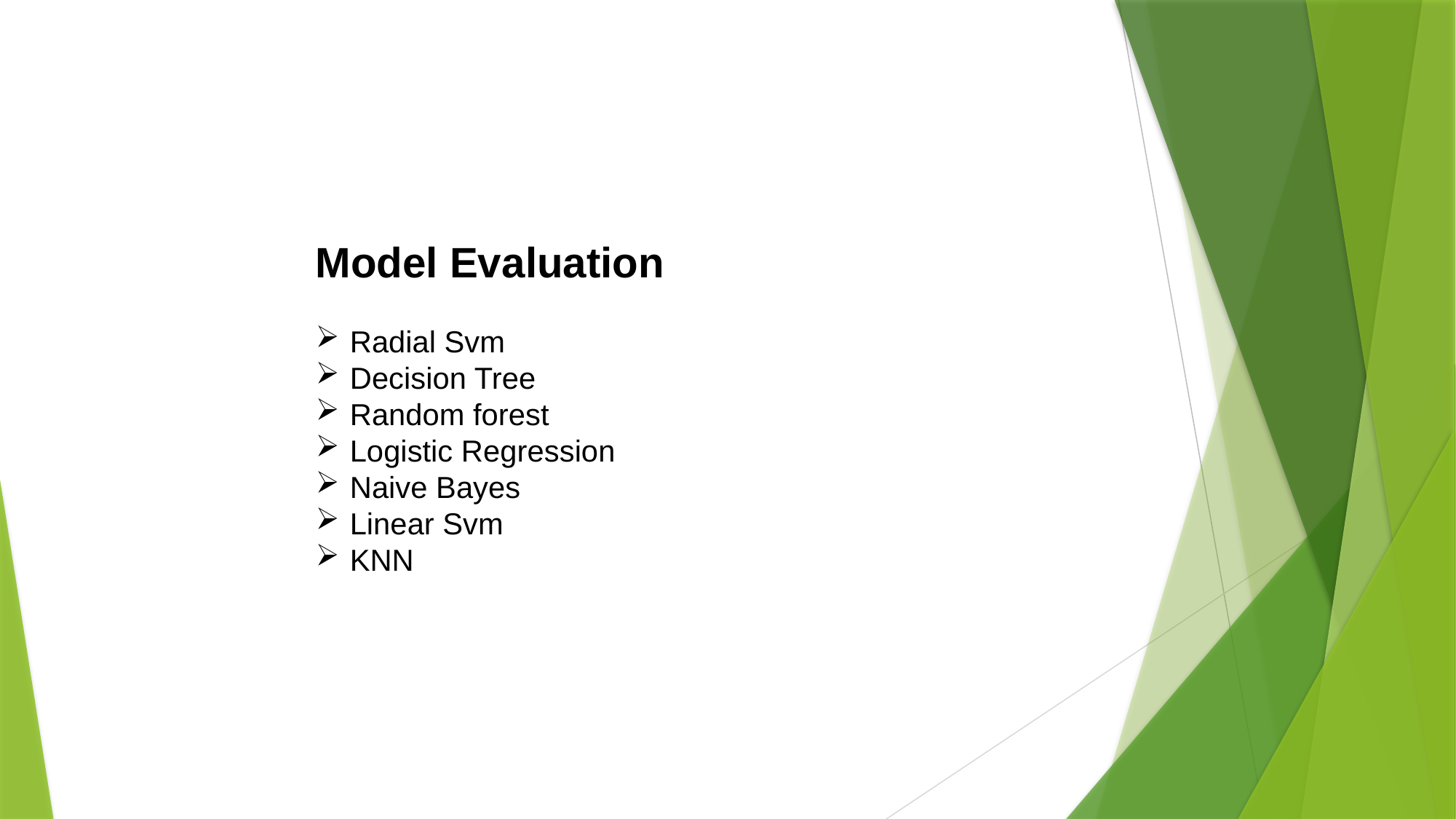

Model Evaluation

Radial Svm
Decision Tree
Random forest
Logistic Regression
Naive Bayes
Linear Svm
KNN